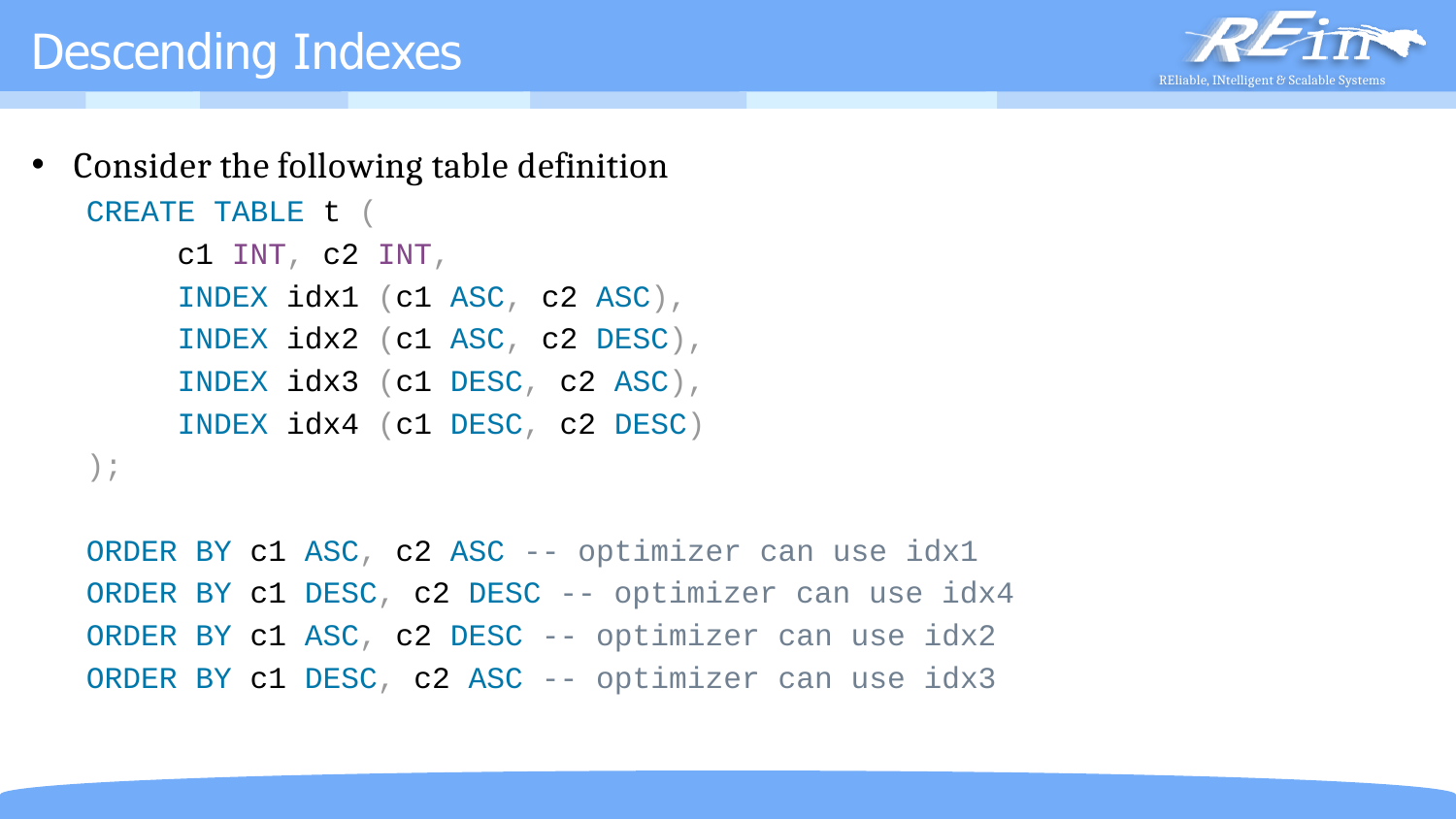

# Descending Indexes
Consider the following table definition
CREATE TABLE t (
     c1 INT, c2 INT,
     INDEX idx1 (c1 ASC, c2 ASC),
     INDEX idx2 (c1 ASC, c2 DESC),
     INDEX idx3 (c1 DESC, c2 ASC),
     INDEX idx4 (c1 DESC, c2 DESC)
);

ORDER BY c1 ASC, c2 ASC -- optimizer can use idx1
ORDER BY c1 DESC, c2 DESC -- optimizer can use idx4
ORDER BY c1 ASC, c2 DESC -- optimizer can use idx2
ORDER BY c1 DESC, c2 ASC -- optimizer can use idx3

25